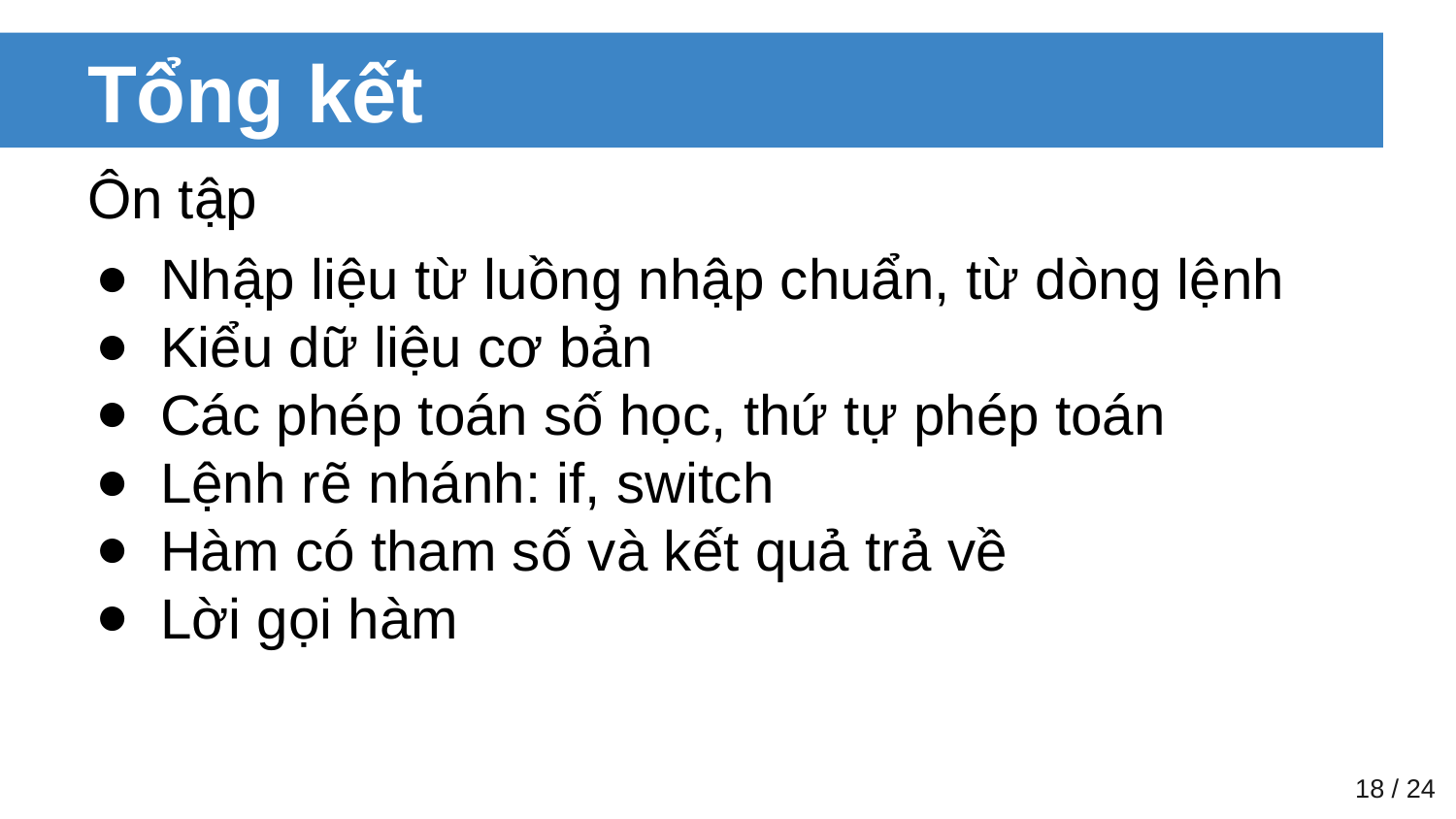

# Tổng kết
Ôn tập
Nhập liệu từ luồng nhập chuẩn, từ dòng lệnh
Kiểu dữ liệu cơ bản
Các phép toán số học, thứ tự phép toán
Lệnh rẽ nhánh: if, switch
Hàm có tham số và kết quả trả về
Lời gọi hàm
18 / 24